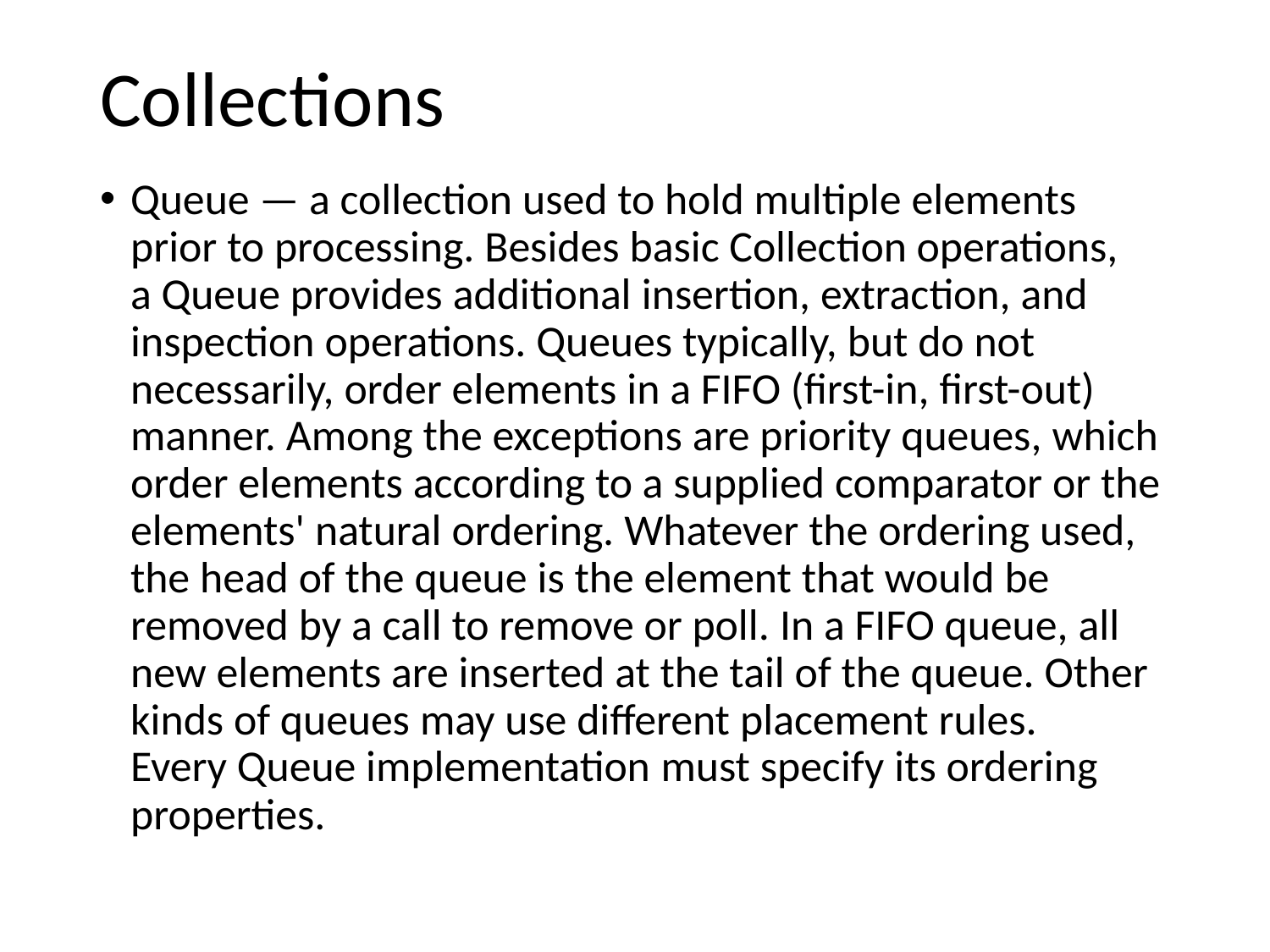

# Collections
Queue — a collection used to hold multiple elements prior to processing. Besides basic Collection operations, a Queue provides additional insertion, extraction, and inspection operations. Queues typically, but do not necessarily, order elements in a FIFO (first-in, first-out) manner. Among the exceptions are priority queues, which order elements according to a supplied comparator or the elements' natural ordering. Whatever the ordering used, the head of the queue is the element that would be removed by a call to remove or poll. In a FIFO queue, all new elements are inserted at the tail of the queue. Other kinds of queues may use different placement rules. Every Queue implementation must specify its ordering properties.